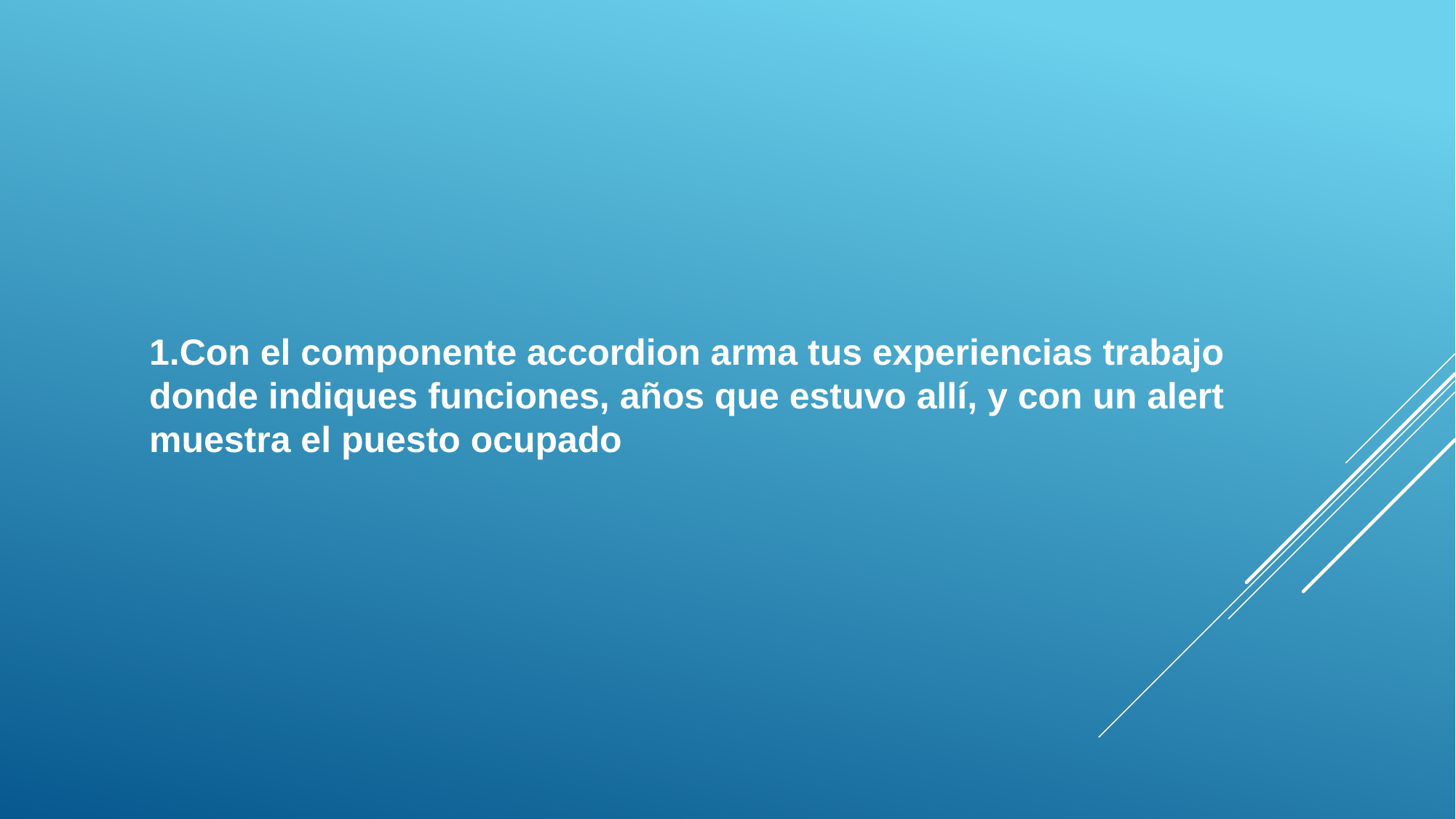

1.Con el componente accordion arma tus experiencias trabajo donde indiques funciones, años que estuvo allí, y con un alert muestra el puesto ocupado